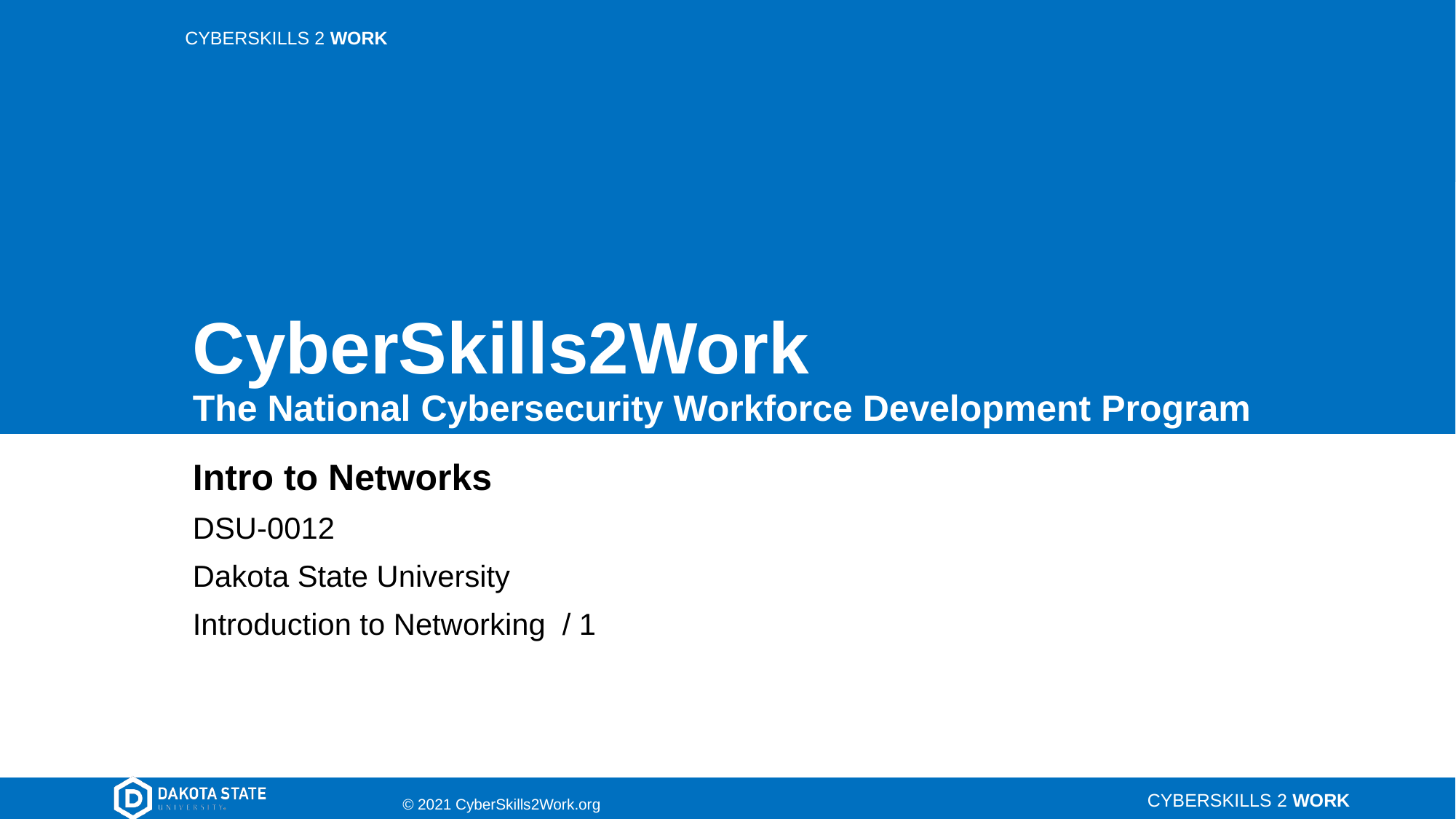

# CyberSkills2Work The National Cybersecurity Workforce Development Program
Intro to Networks
DSU-0012
Dakota State University
Introduction to Networking  / 1